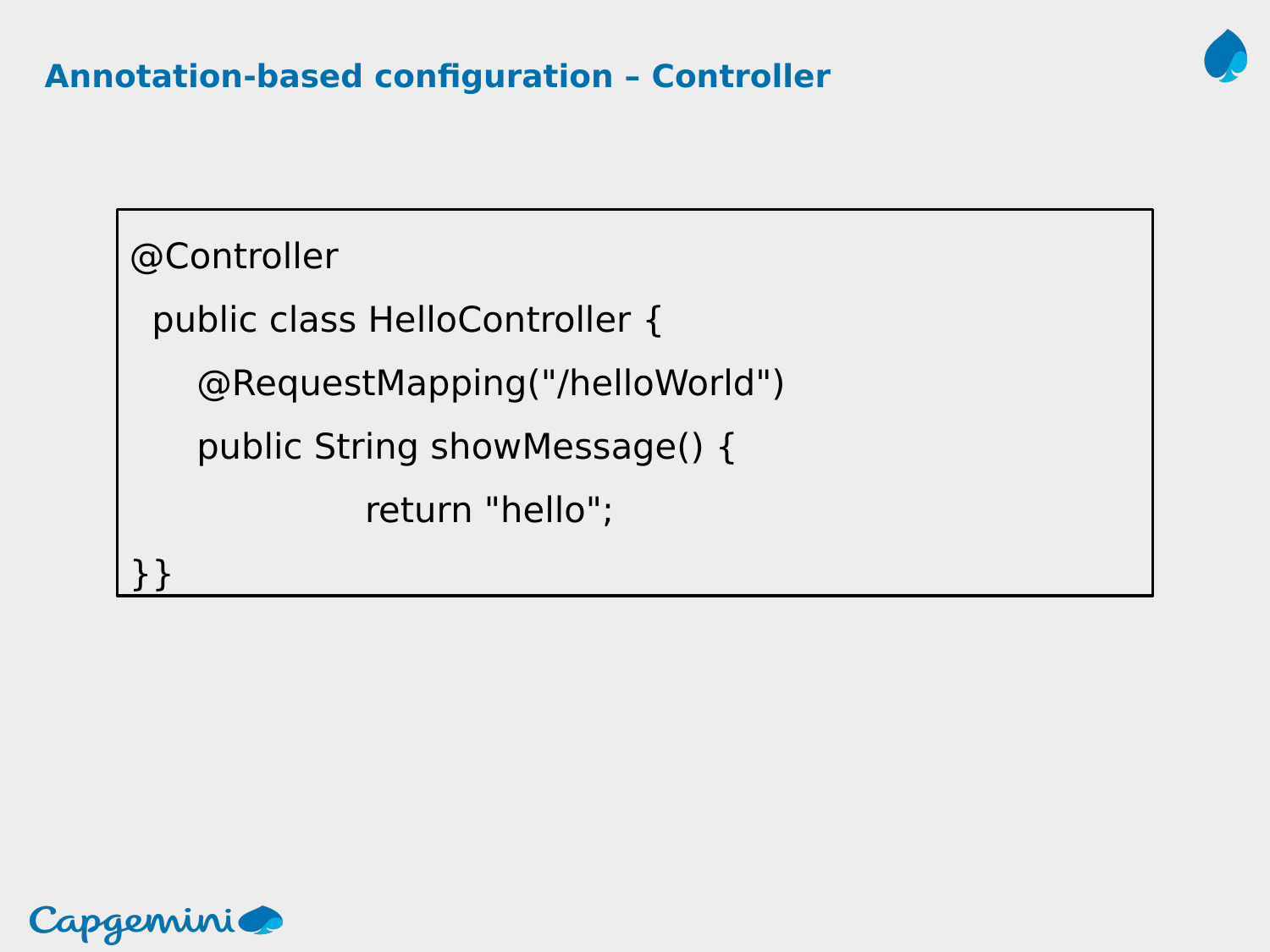

# Annotation-based configuration – Controller
@Controller
  public class HelloController {
      @RequestMapping("/helloWorld")
      public String showMessage() {
                     return "hello";
}}